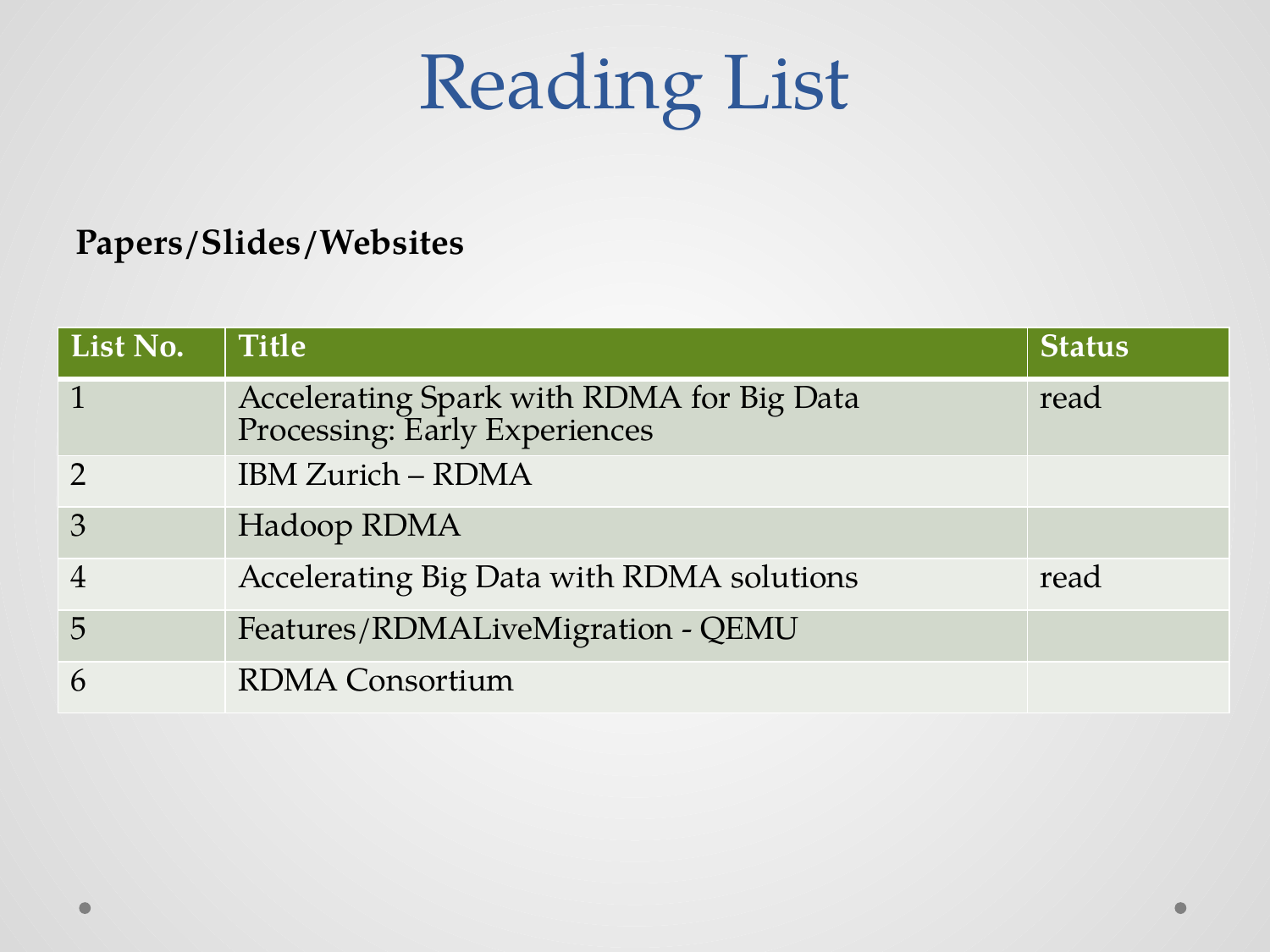

# Reading List
Papers/Slides/Websites
| List No. | Title | Status |
| --- | --- | --- |
| 1 | Accelerating Spark with RDMA for Big Data Processing: Early Experiences | read |
| 2 | IBM Zurich – RDMA |  |
| 3 | Hadoop RDMA |  |
| 4 | Accelerating Big Data with RDMA solutions | read |
| 5 | Features/RDMALiveMigration - QEMU |  |
| 6 | RDMA Consortium |  |